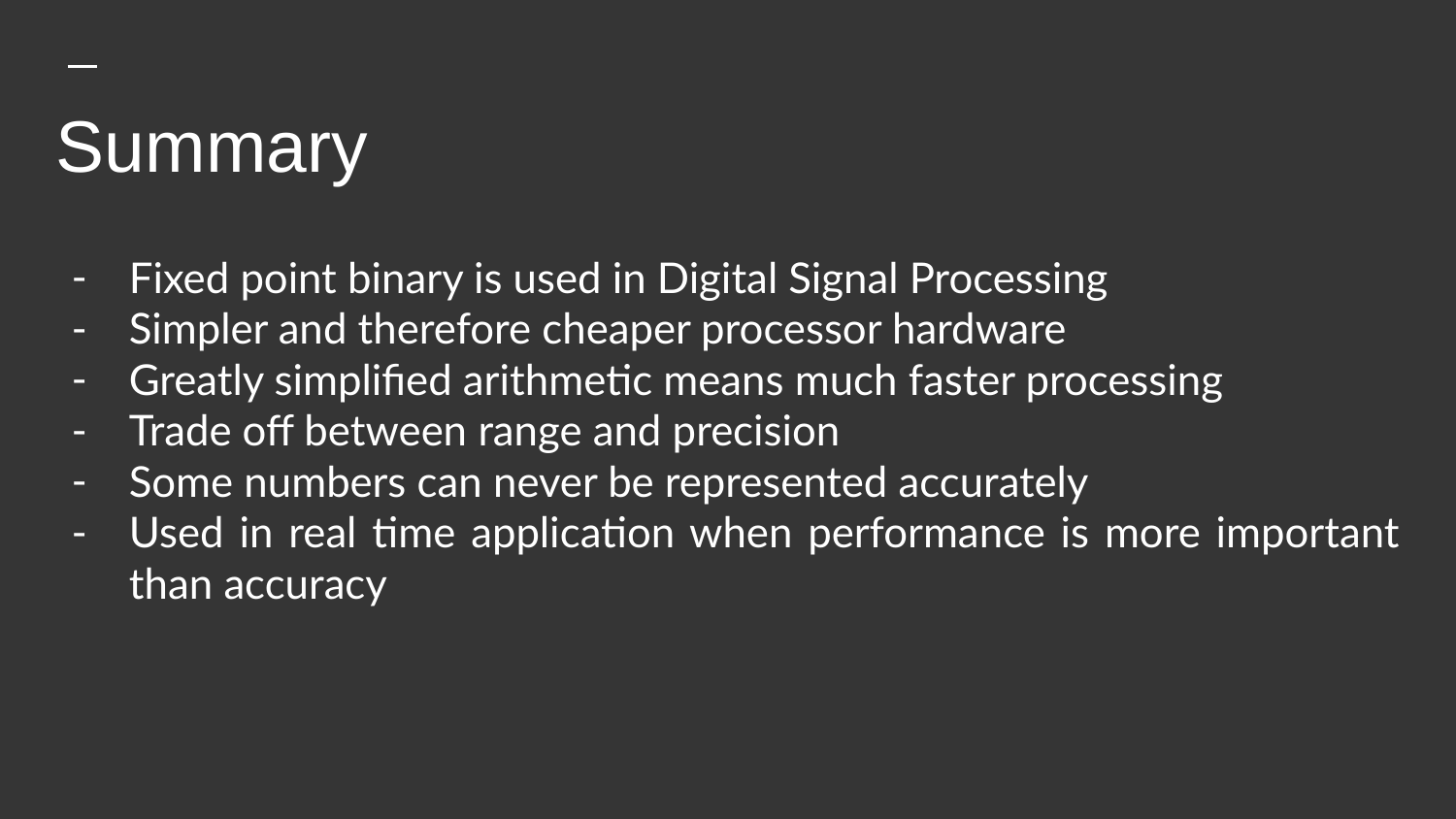

# Summary
Fixed point binary is used in Digital Signal Processing
Simpler and therefore cheaper processor hardware
Greatly simplified arithmetic means much faster processing
Trade off between range and precision
Some numbers can never be represented accurately
Used in real time application when performance is more important than accuracy